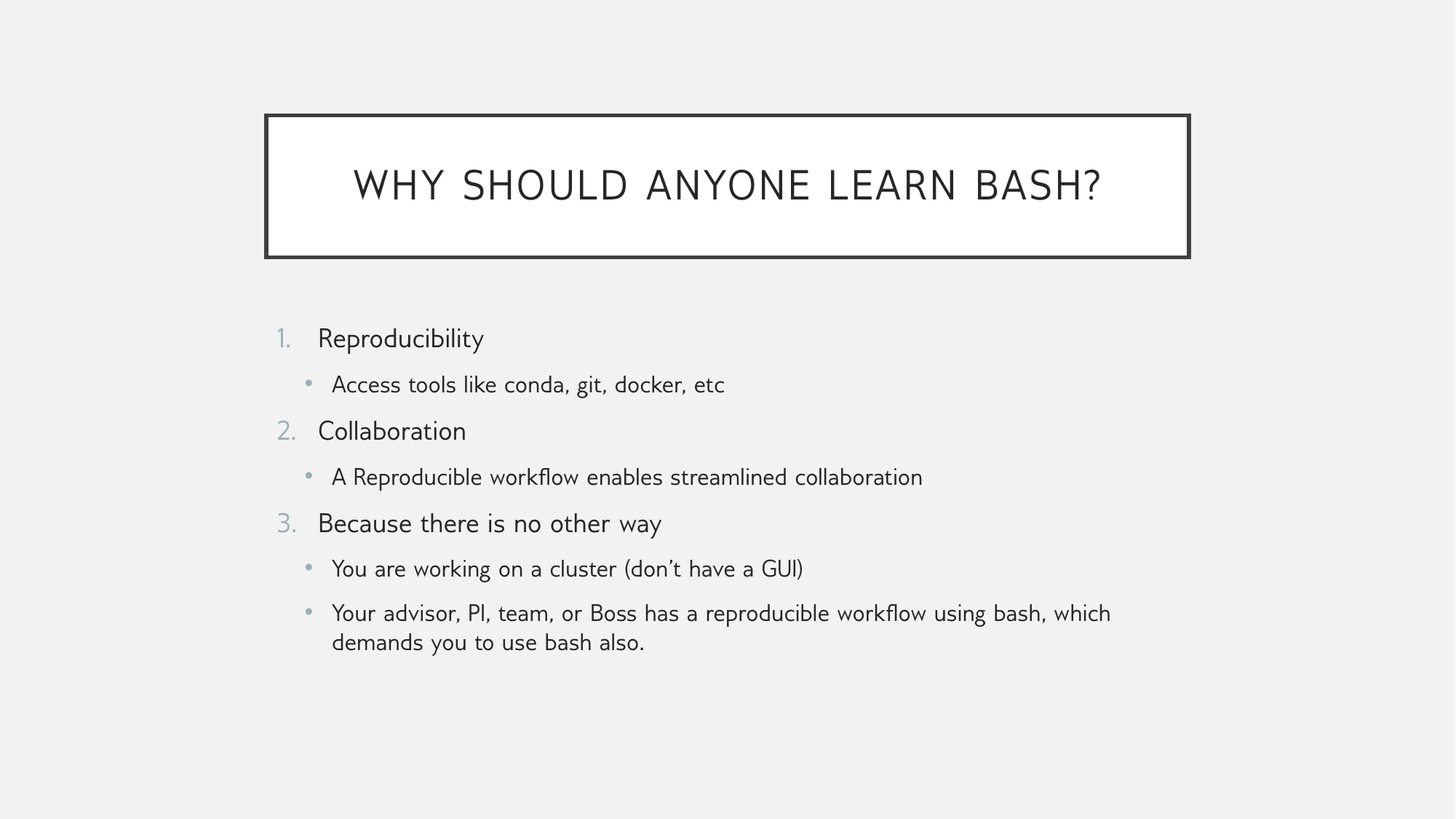

# Why should anyone learn bash?
Reproducibility
Access tools like conda, git, docker, etc
Collaboration
A Reproducible workflow enables streamlined collaboration
Because there is no other way
You are working on a cluster (don’t have a GUI)
Your advisor, PI, team, or Boss has a reproducible workflow using bash, which demands you to use bash also.